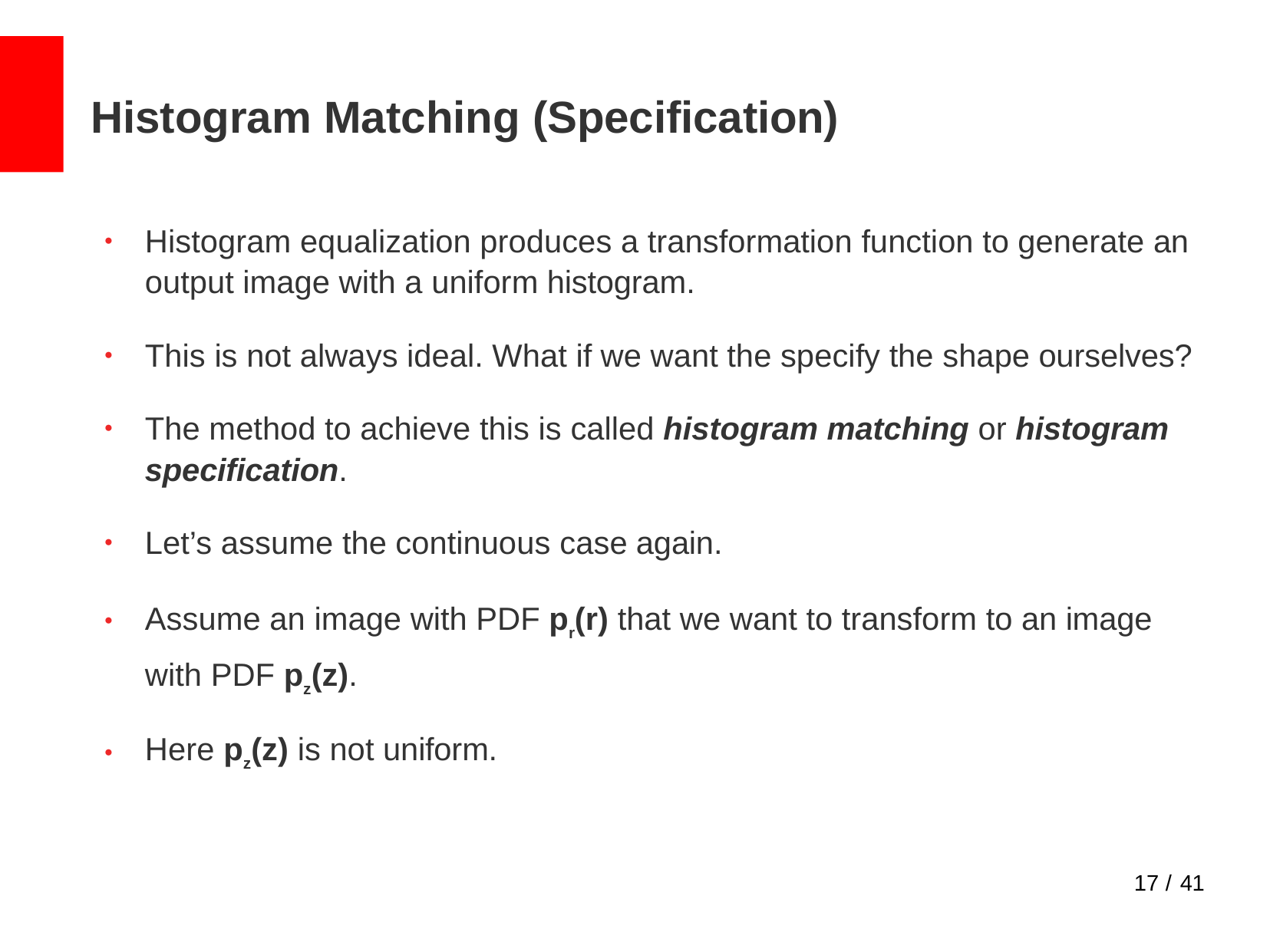

# Histogram Matching (Specification)
Histogram equalization produces a transformation function to generate an output image with a uniform histogram.
●
This is not always ideal. What if we want the specify the shape ourselves?
●
The method to achieve this is called histogram matching or histogram specification.
●
Let’s assume the continuous case again.
●
Assume an image with PDF pr(r) that we want to transform to an image with PDF pz(z).
●
Here pz(z) is not uniform.
●
17 / 41